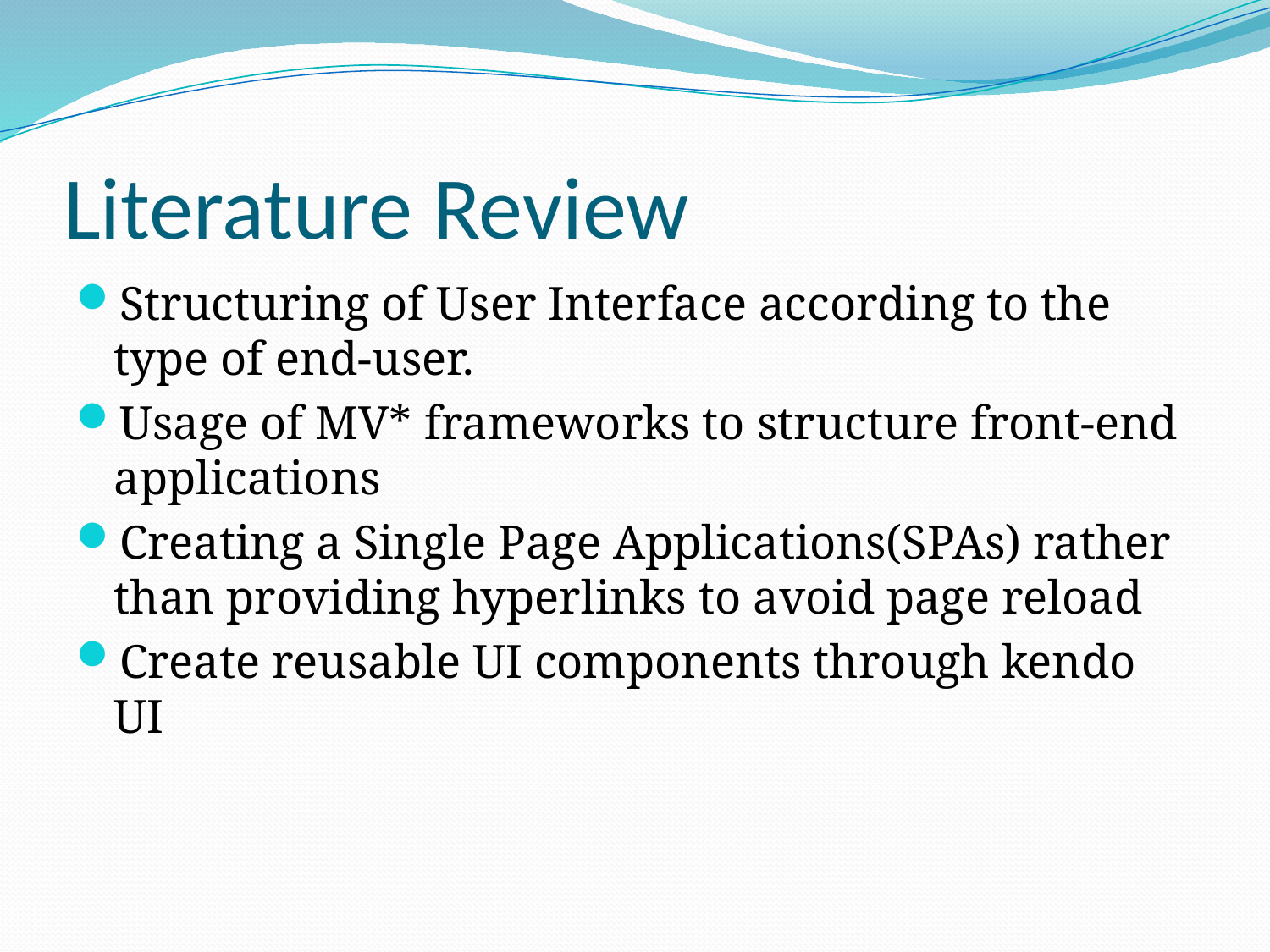

# Literature Review
Structuring of User Interface according to the type of end-user.
Usage of MV* frameworks to structure front-end applications
Creating a Single Page Applications(SPAs) rather than providing hyperlinks to avoid page reload
Create reusable UI components through kendo UI